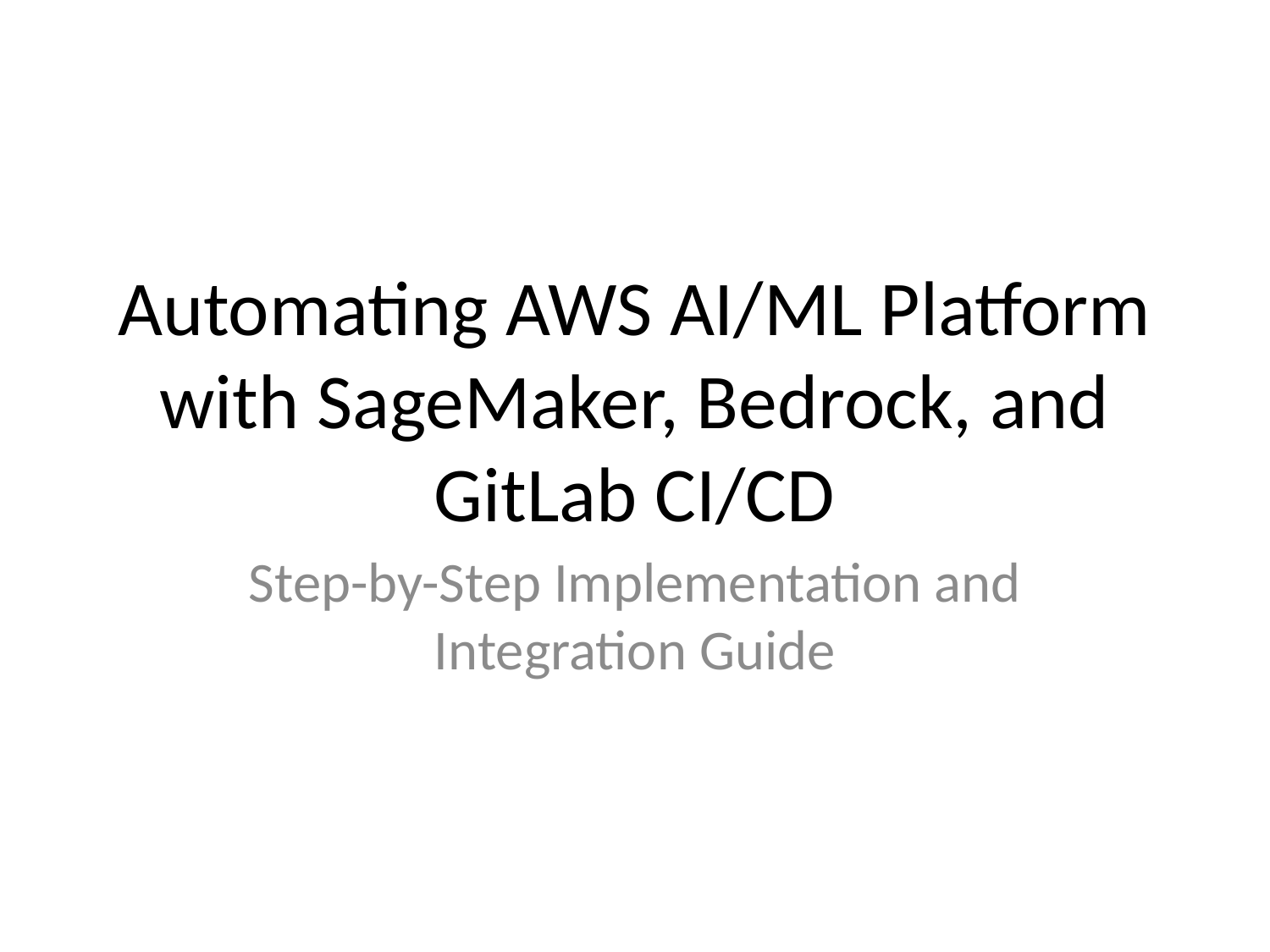

# Automating AWS AI/ML Platform with SageMaker, Bedrock, and GitLab CI/CD
Step-by-Step Implementation and Integration Guide